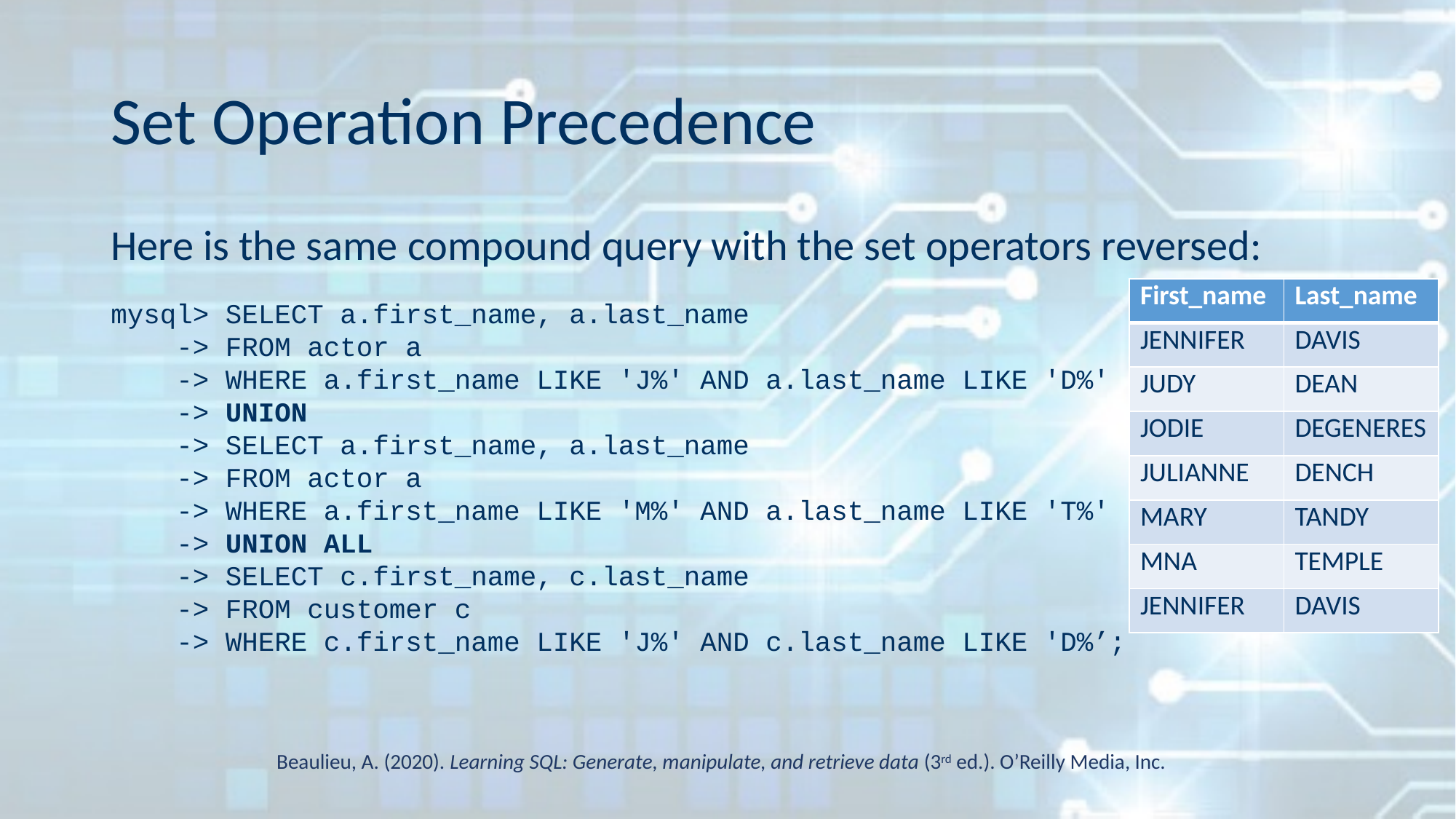

# Set Operation Precedence
Here is the same compound query with the set operators reversed:
mysql> SELECT a.first_name, a.last_name
    -> FROM actor a
    -> WHERE a.first_name LIKE 'J%' AND a.last_name LIKE 'D%'
    -> UNION
    -> SELECT a.first_name, a.last_name
    -> FROM actor a
    -> WHERE a.first_name LIKE 'M%' AND a.last_name LIKE 'T%'
    -> UNION ALL
    -> SELECT c.first_name, c.last_name
    -> FROM customer c
    -> WHERE c.first_name LIKE 'J%' AND c.last_name LIKE 'D%’;
| First\_name | Last\_name |
| --- | --- |
| JENNIFER | DAVIS |
| JUDY | DEAN |
| JODIE | DEGENERES |
| JULIANNE | DENCH |
| MARY | TANDY |
| MNA | TEMPLE |
| JENNIFER | DAVIS |